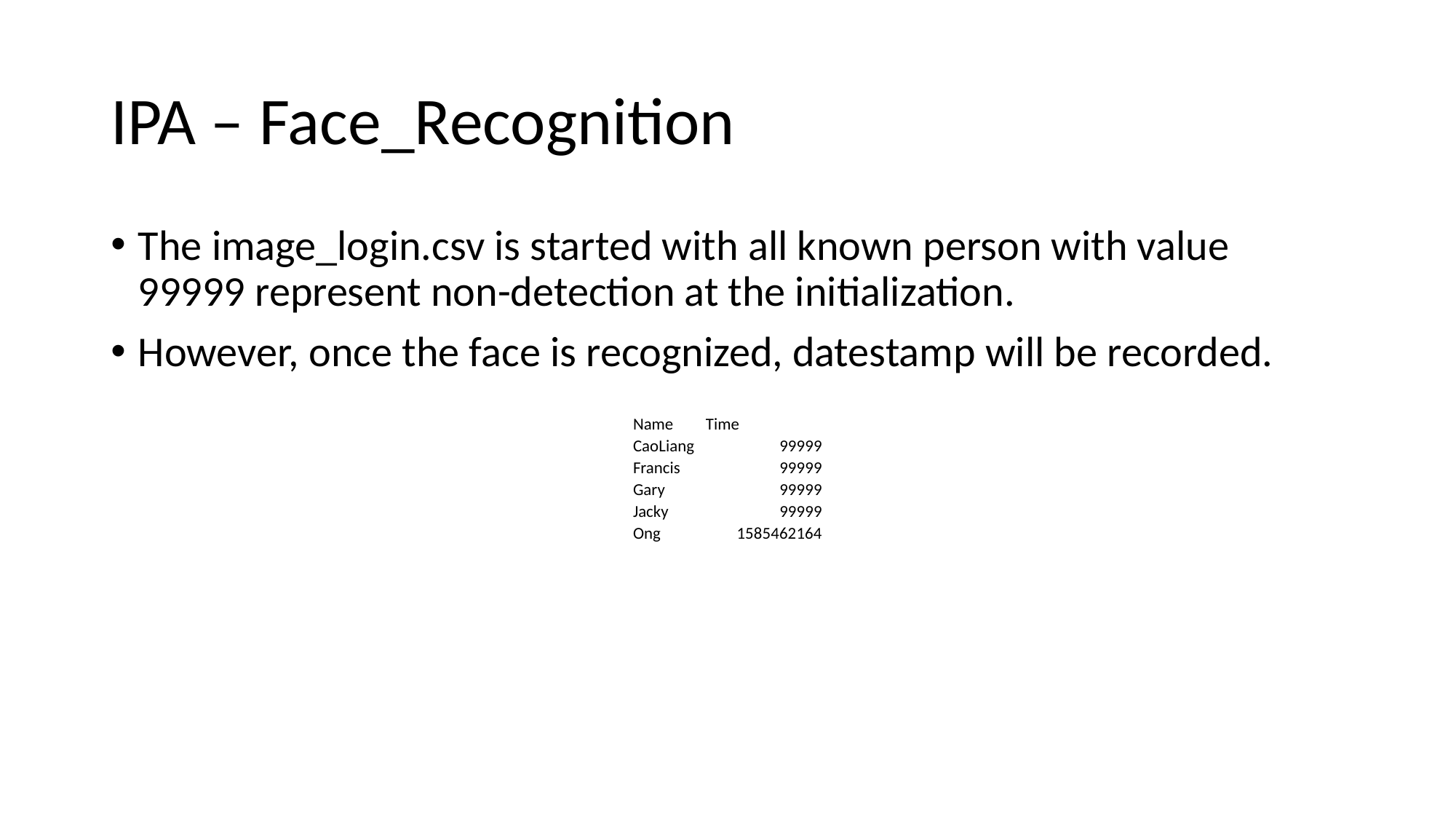

# IPA – Face_Recognition
The image_login.csv is started with all known person with value 99999 represent non-detection at the initialization.
However, once the face is recognized, datestamp will be recorded.

| Name | Time |
| --- | --- |
| CaoLiang | 99999 |
| Francis | 99999 |
| Gary | 99999 |
| Jacky | 99999 |
| Ong | 1585462164 |